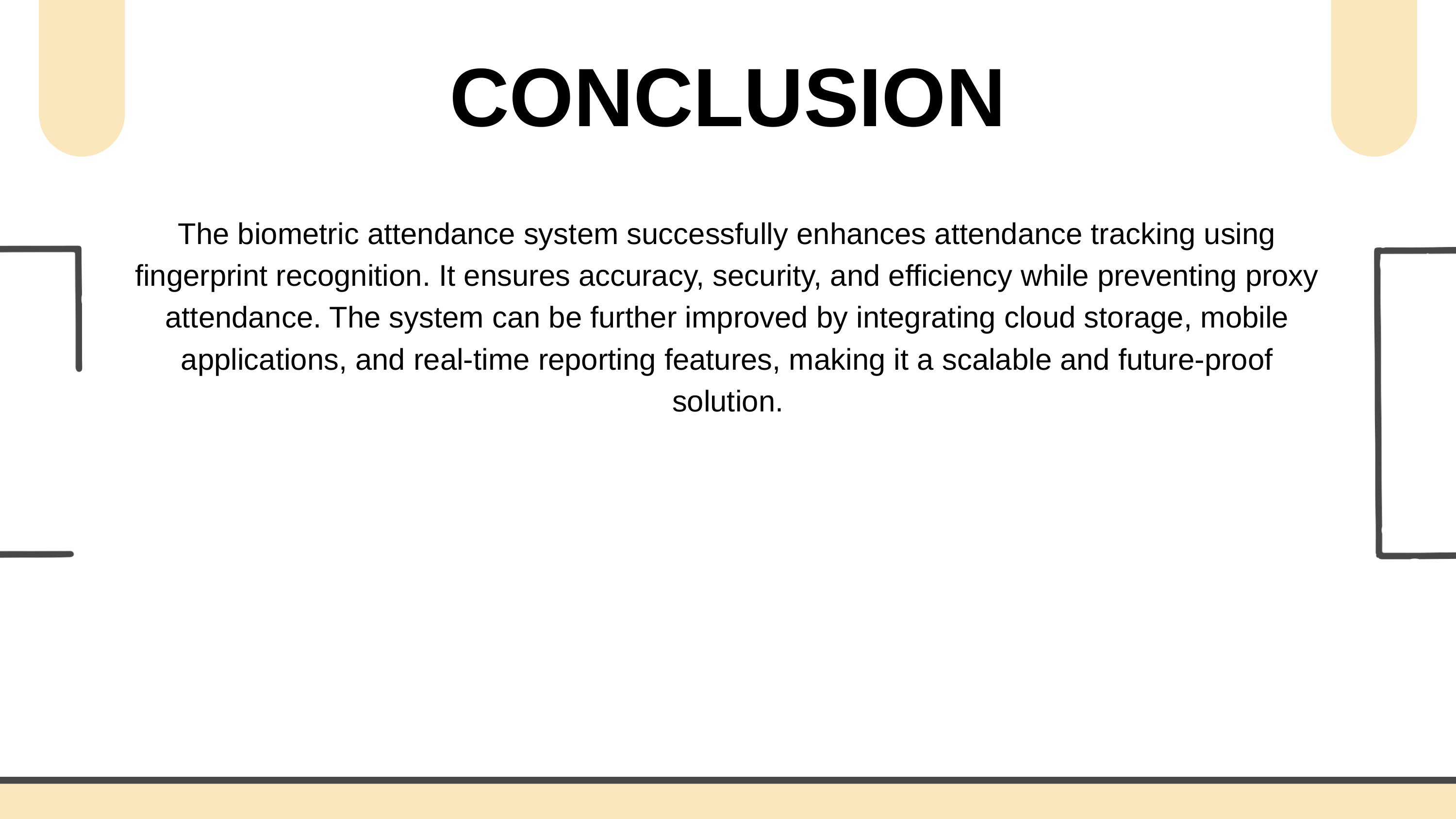

CONCLUSION
The biometric attendance system successfully enhances attendance tracking using fingerprint recognition. It ensures accuracy, security, and efficiency while preventing proxy attendance. The system can be further improved by integrating cloud storage, mobile applications, and real-time reporting features, making it a scalable and future-proof solution.